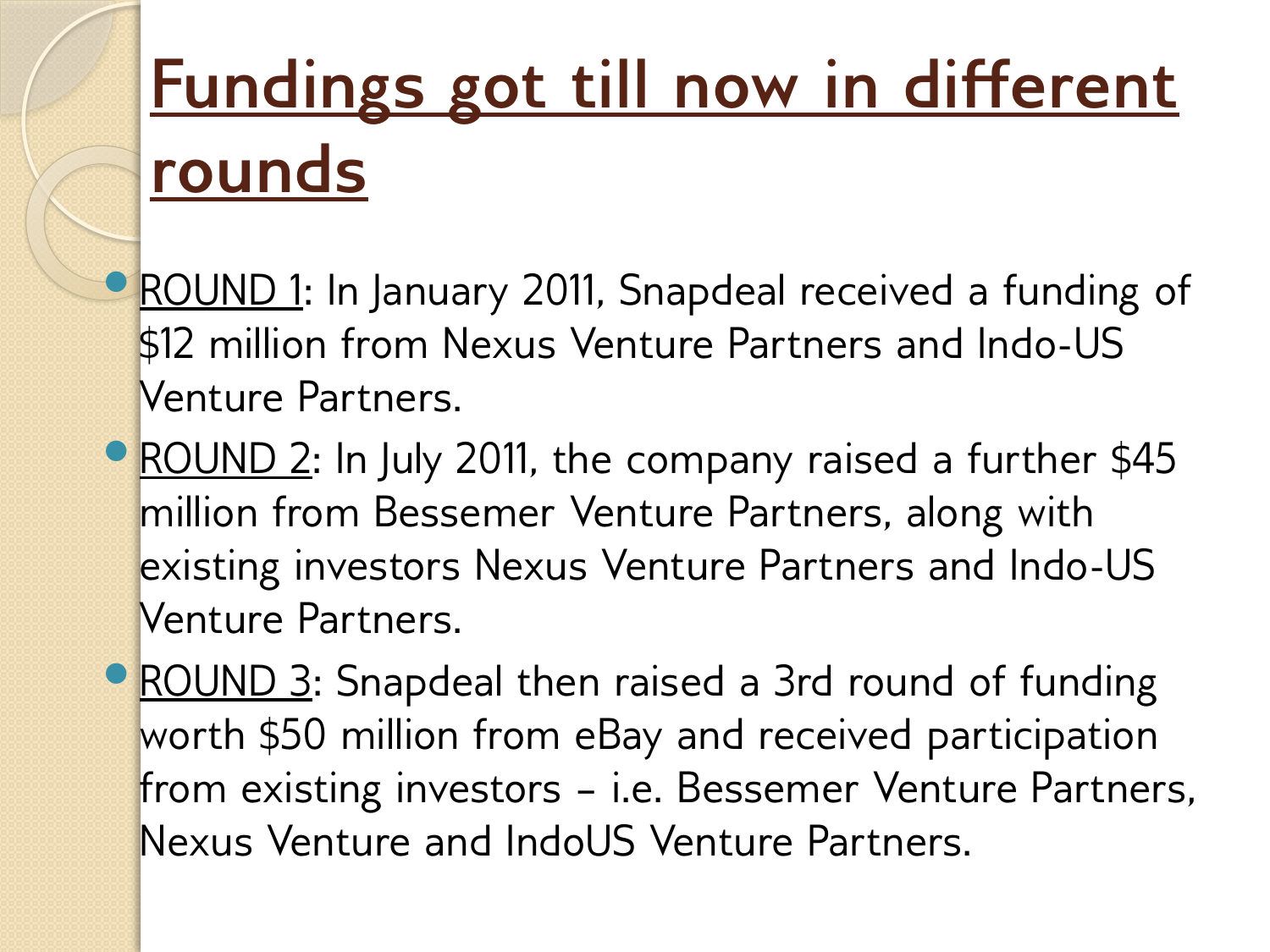

# Fundings got till now in different rounds
ROUND 1: In January 2011, Snapdeal received a funding of $12 million from Nexus Venture Partners and Indo-US Venture Partners.
ROUND 2: In July 2011, the company raised a further $45 million from Bessemer Venture Partners, along with existing investors Nexus Venture Partners and Indo-US Venture Partners.
ROUND 3: Snapdeal then raised a 3rd round of funding worth $50 million from eBay and received participation from existing investors – i.e. Bessemer Venture Partners, Nexus Venture and IndoUS Venture Partners.